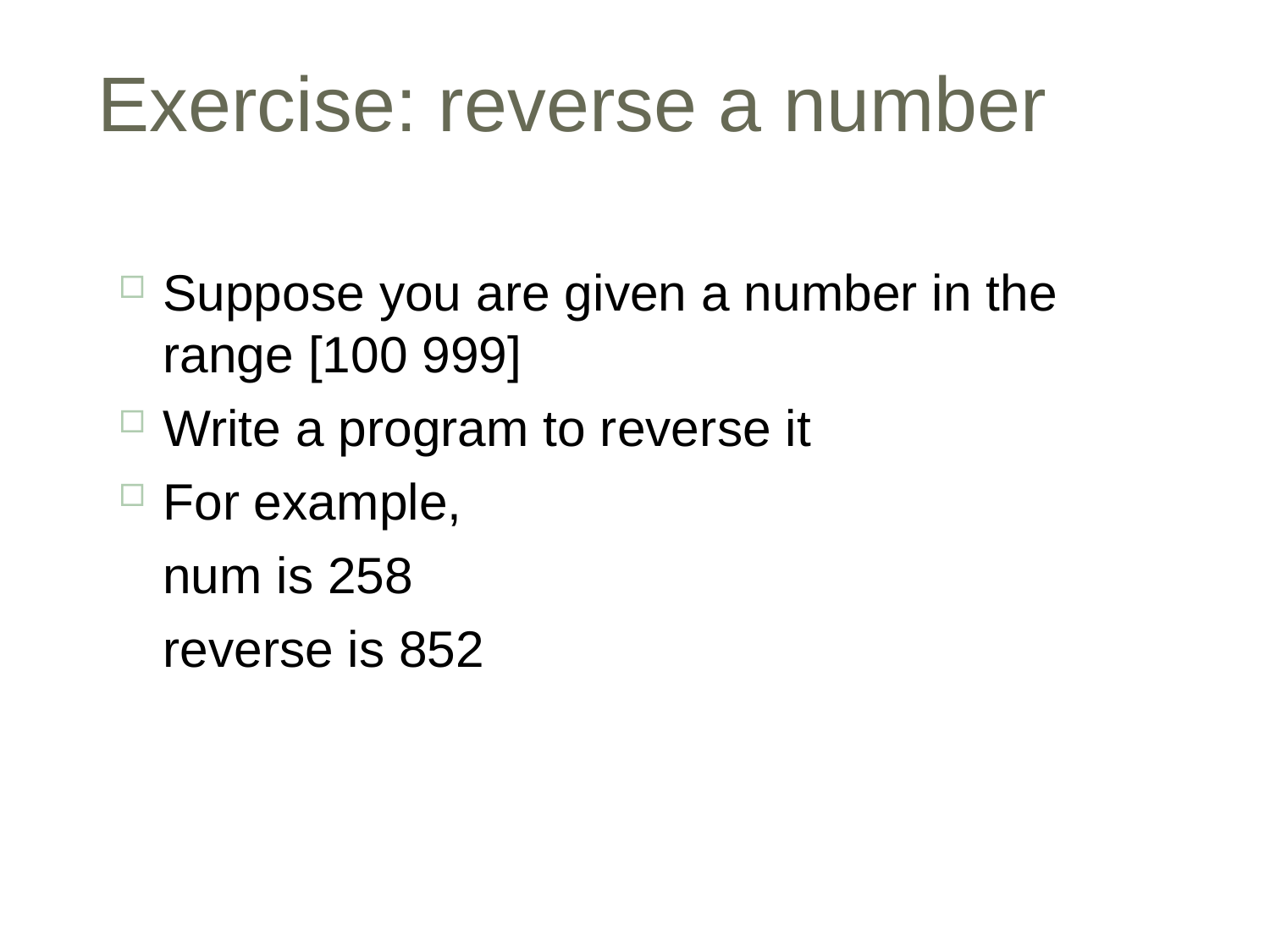

# Exercise: reverse a number
35
Suppose you are given a number in the range [100 999]
Write a program to reverse it
For example,
	num is 258
	reverse is 852